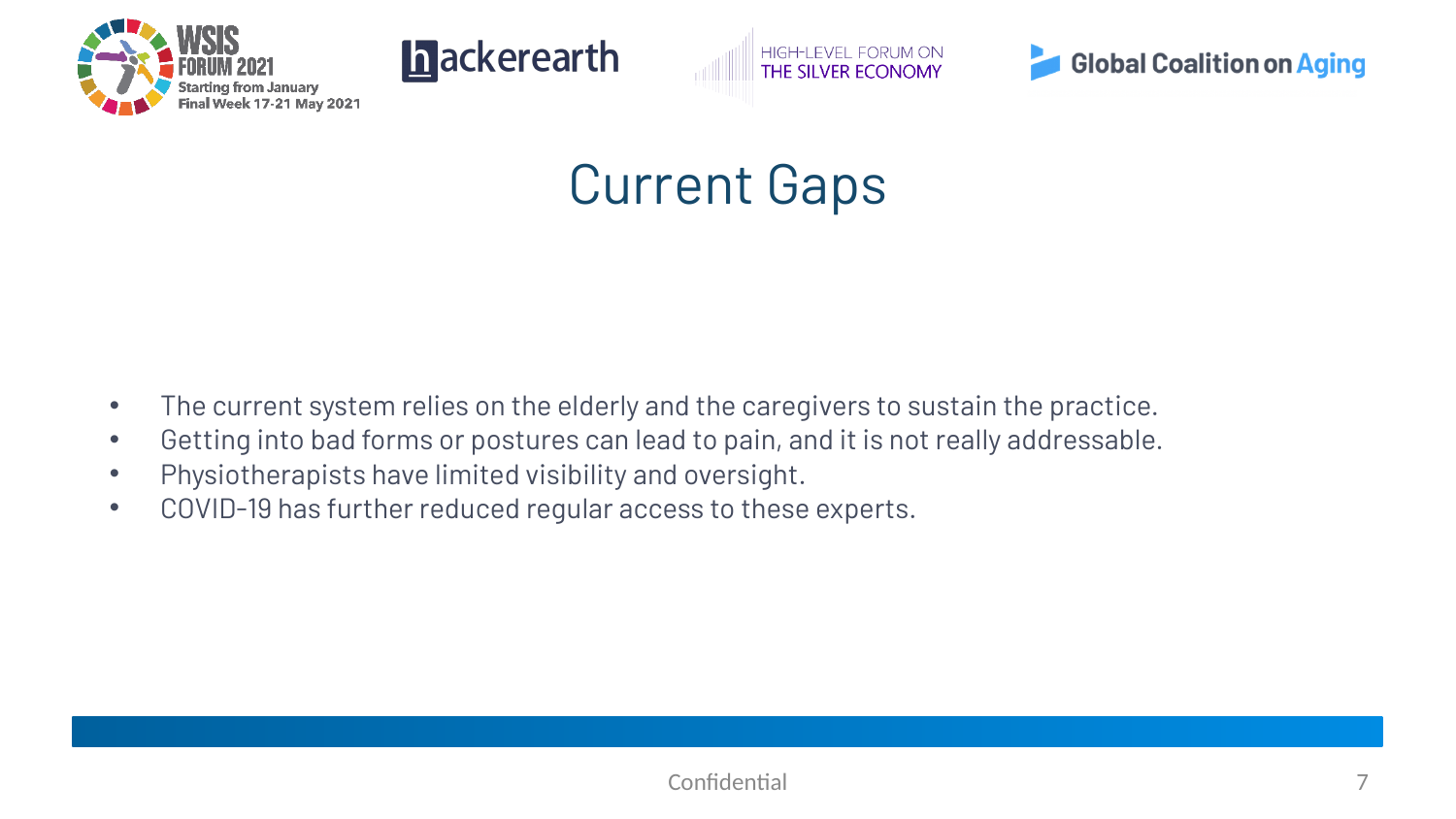

# Current Gaps

The current system relies on the elderly and the caregivers to sustain the practice.
Getting into bad forms or postures can lead to pain, and it is not really addressable.
Physiotherapists have limited visibility and oversight.
COVID-19 has further reduced regular access to these experts.
Confidential
7